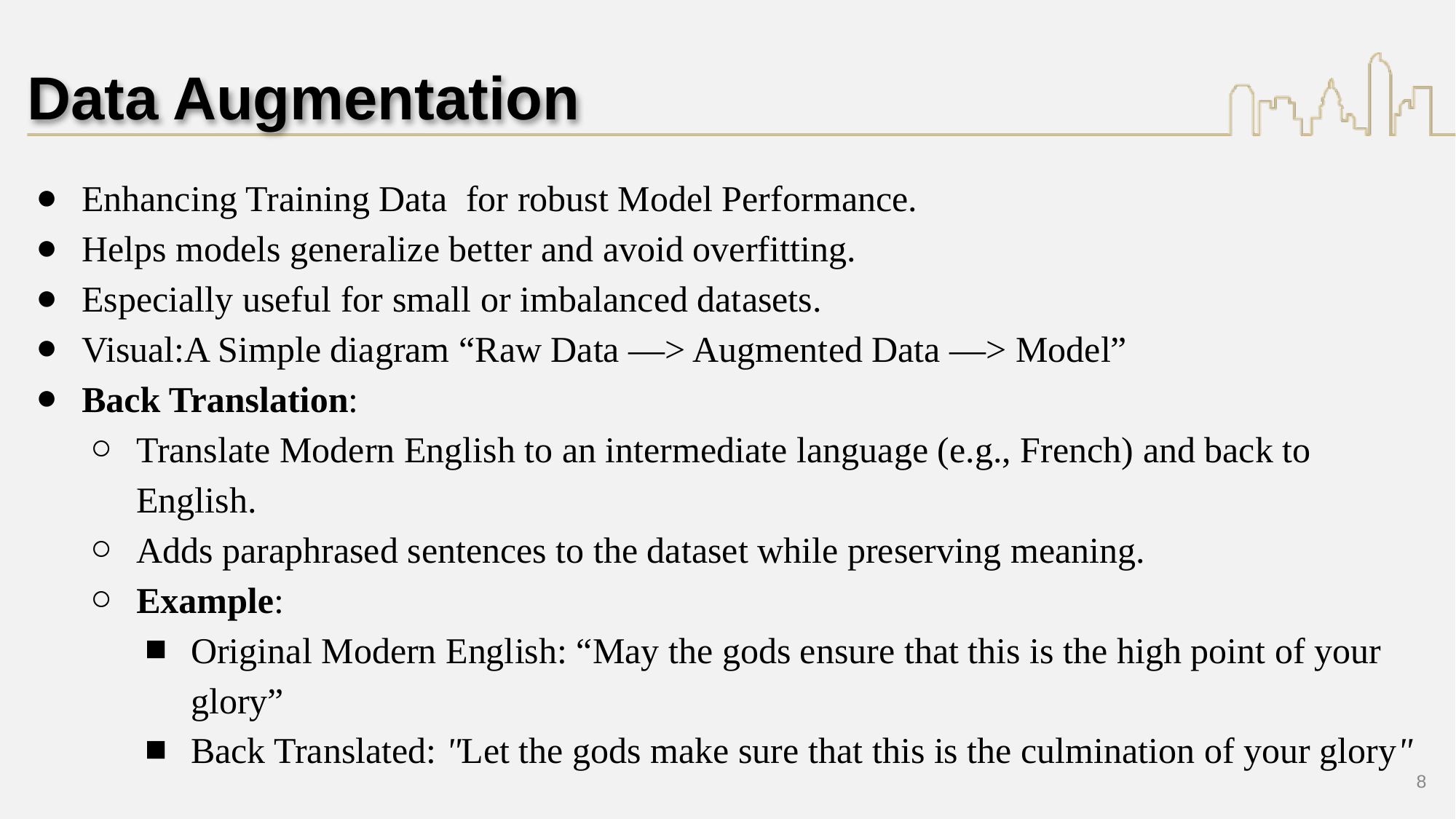

# Data Augmentation
Enhancing Training Data  for robust Model Performance.
Helps models generalize better and avoid overfitting.
Especially useful for small or imbalanced datasets.
Visual:A Simple diagram “Raw Data —> Augmented Data —> Model”
Back Translation:
Translate Modern English to an intermediate language (e.g., French) and back to English.
Adds paraphrased sentences to the dataset while preserving meaning.
Example:
Original Modern English: “May the gods ensure that this is the high point of your glory”
Back Translated: "Let the gods make sure that this is the culmination of your glory"

8